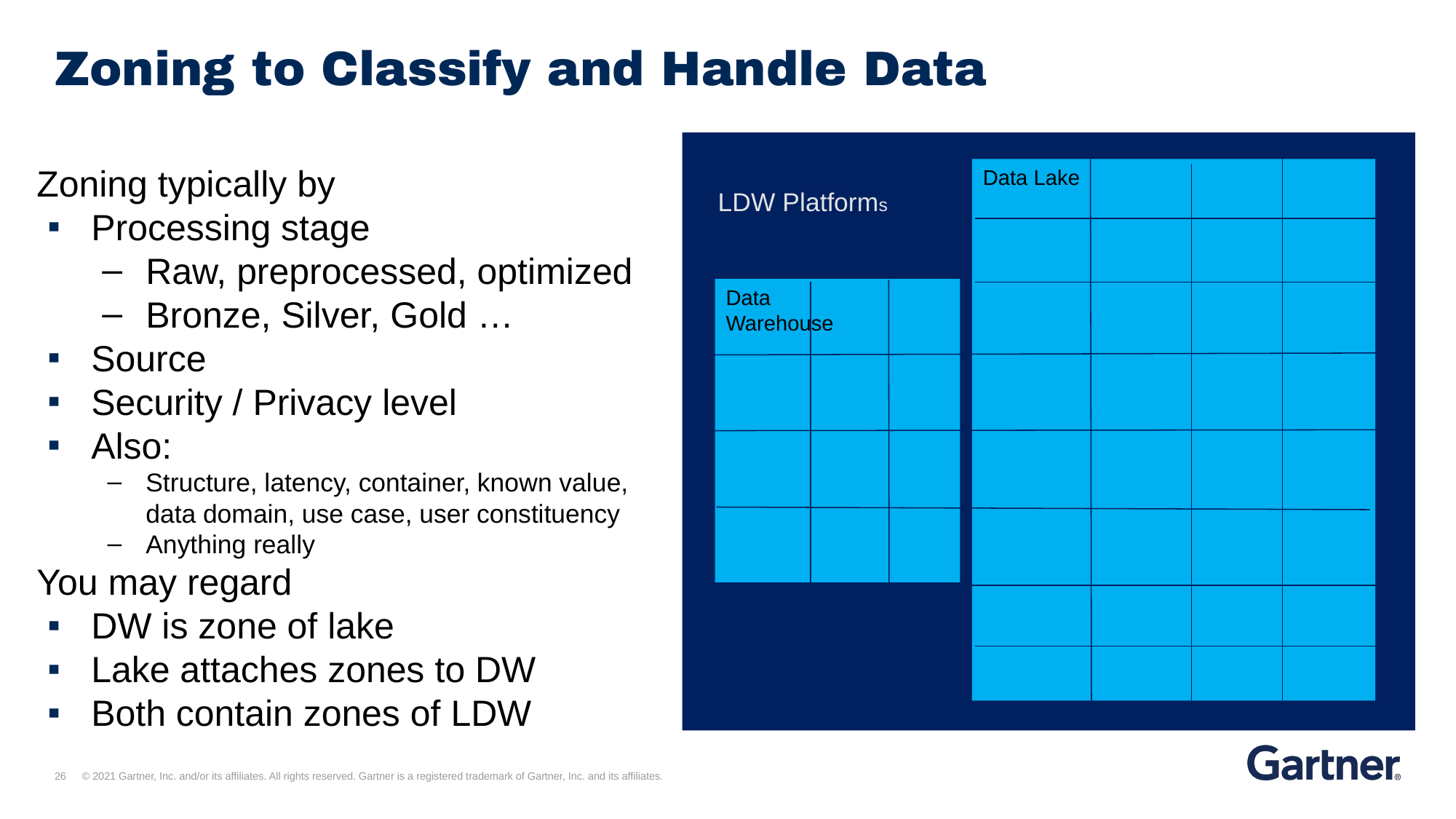

# Zoning to Classify and Handle Data

Data Lake
LDW Platforms
Data
Warehouse
Reporting accelerators
Zoning typically by
Processing stage
Raw, preprocessed, optimized
Bronze, Silver, Gold …
Source
Security / Privacy level
Also:
Structure, latency, container, known value, data domain, use case, user constituency
Anything really
You may regard
DW is zone of lake
Lake attaches zones to DW
Both contain zones of LDW